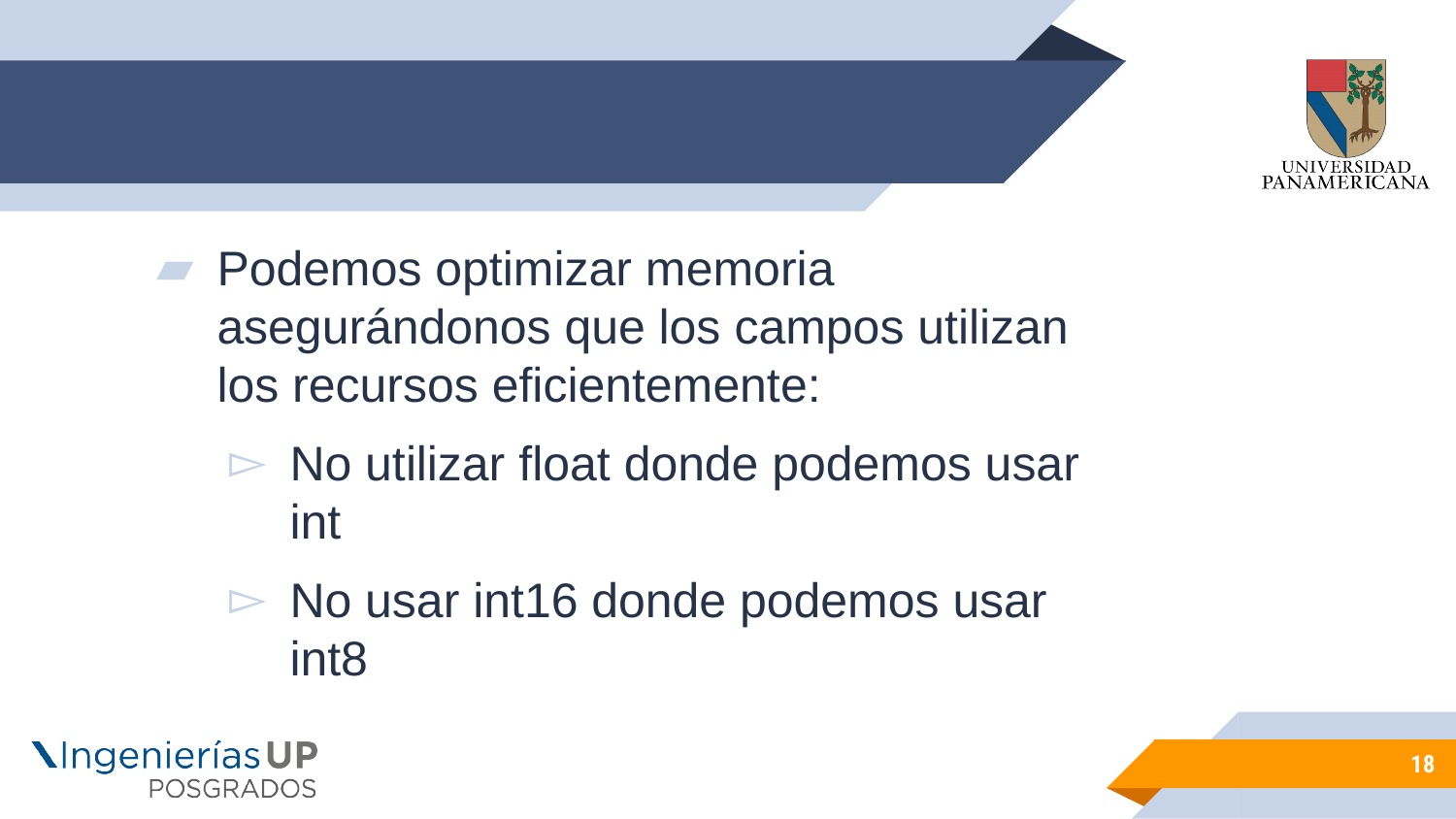

#
Podemos optimizar memoria asegurándonos que los campos utilizan los recursos eficientemente:
No utilizar float donde podemos usar int
No usar int16 donde podemos usar int8
18